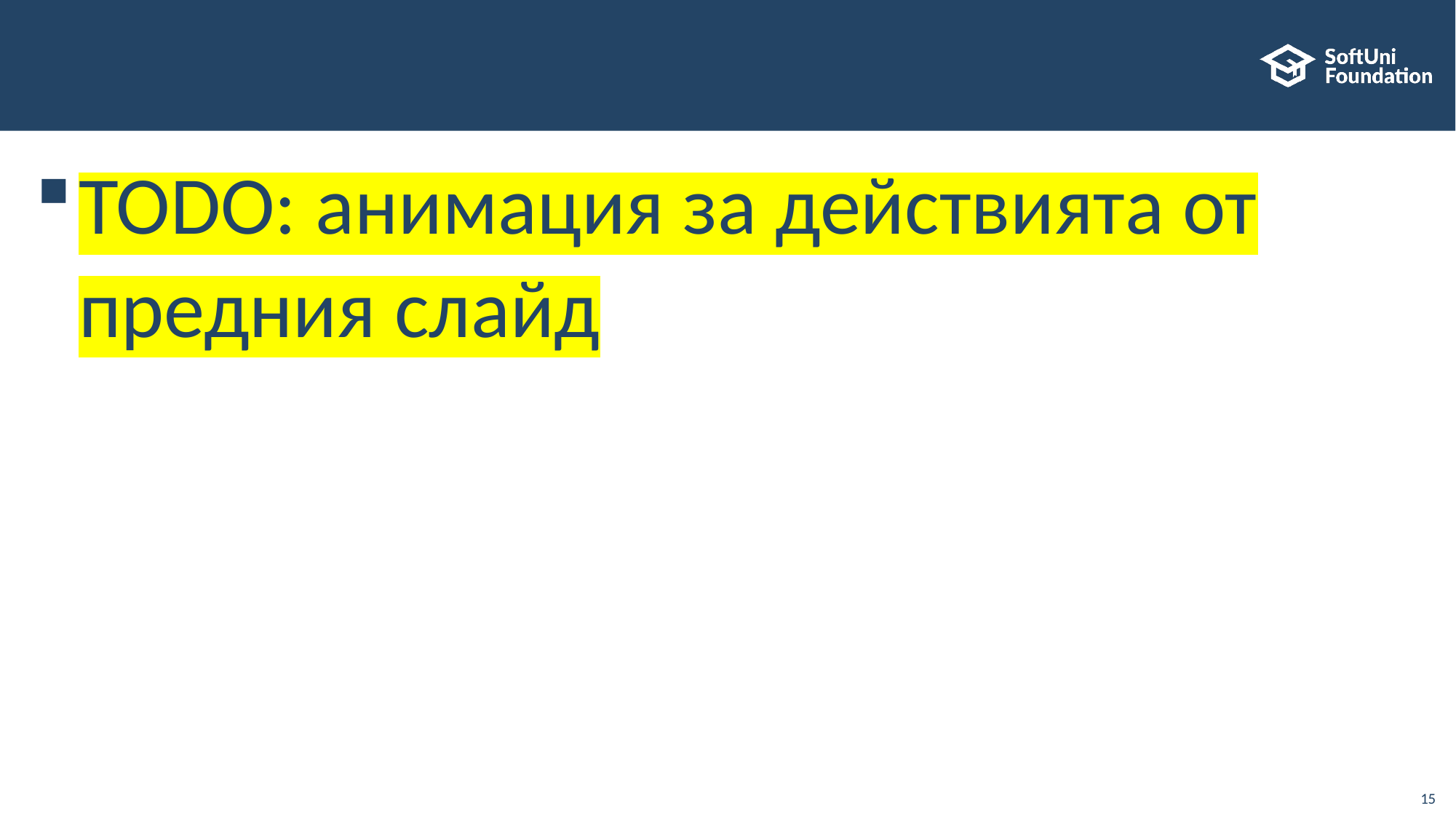

#
TODO: анимация за действията от предния слайд
15